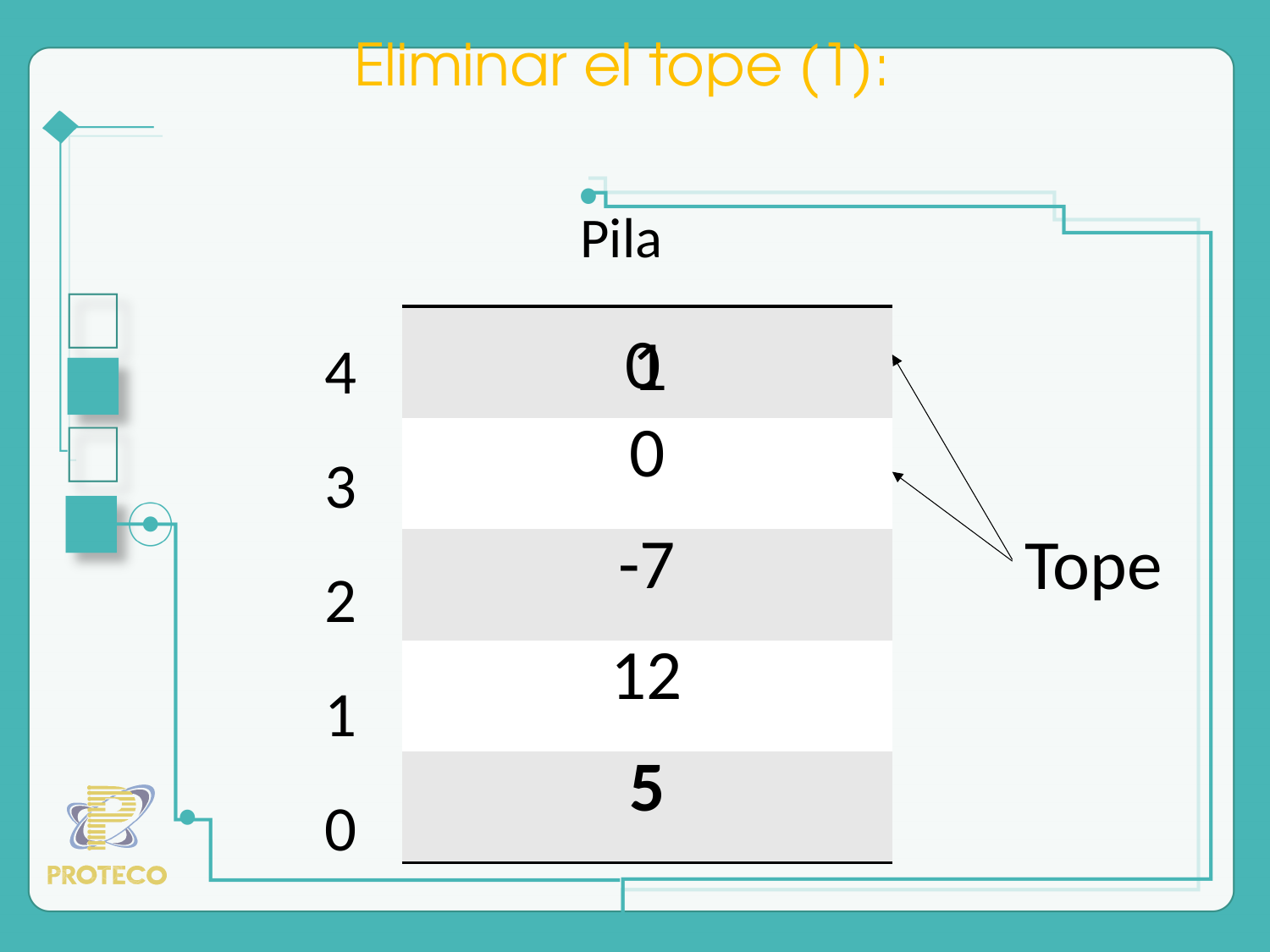

# Eliminar el tope (1):
Pila

4
3
2
1
0
|  |
| --- |
| 0 |
| -7 |
| 12 |
| 5 |
0
1
Tope